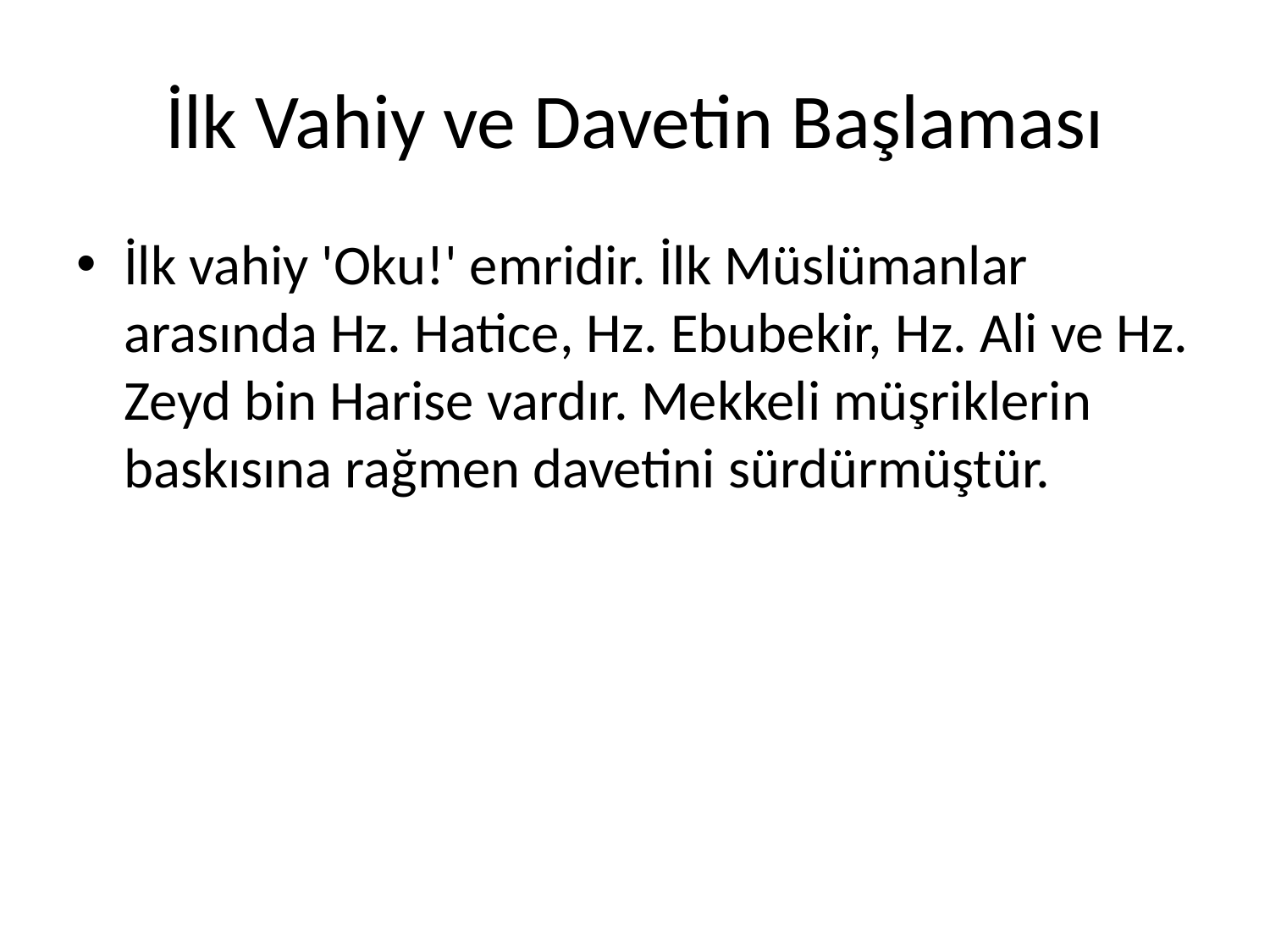

# İlk Vahiy ve Davetin Başlaması
İlk vahiy 'Oku!' emridir. İlk Müslümanlar arasında Hz. Hatice, Hz. Ebubekir, Hz. Ali ve Hz. Zeyd bin Harise vardır. Mekkeli müşriklerin baskısına rağmen davetini sürdürmüştür.